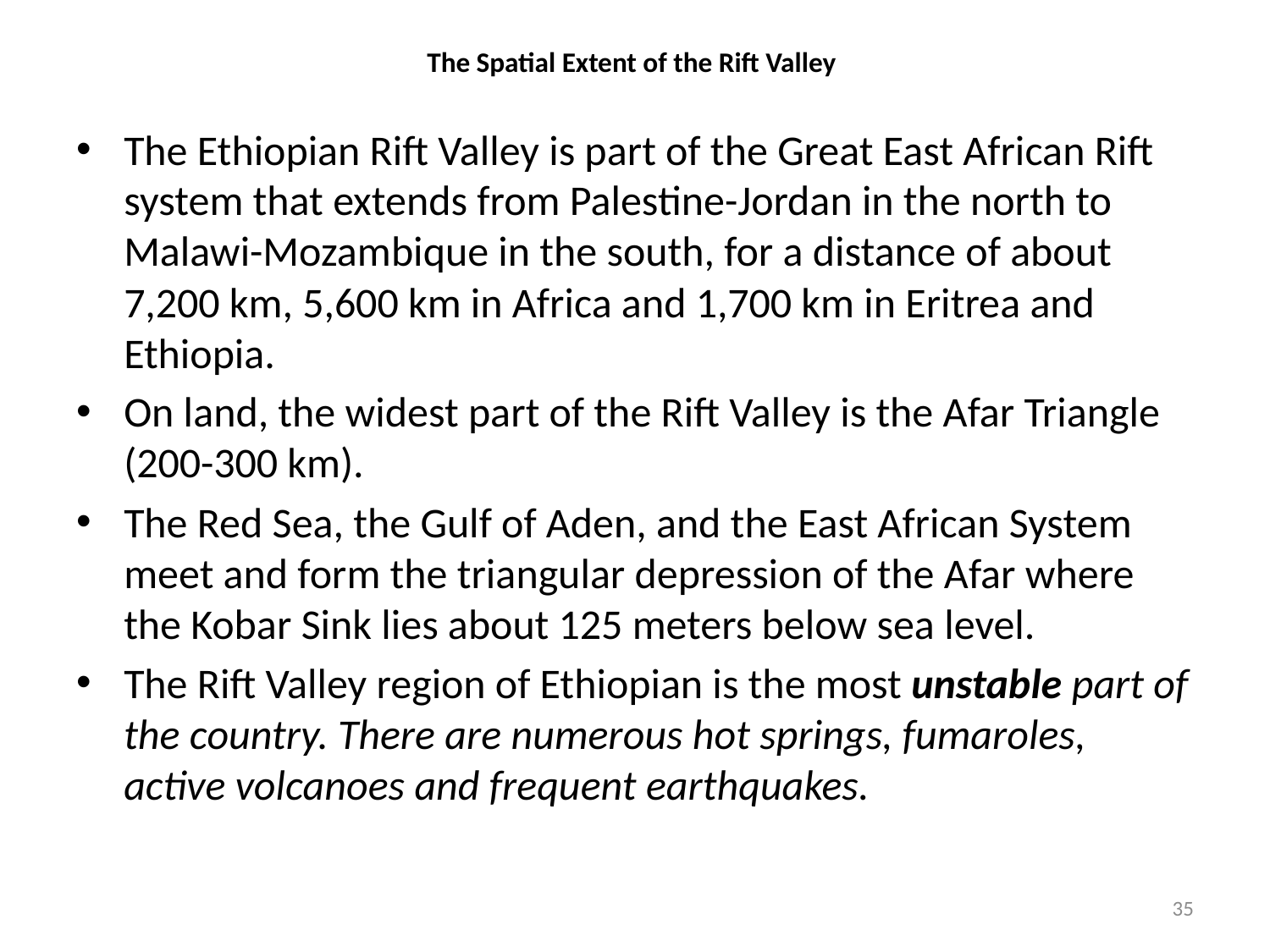

# The Spatial Extent of the Rift Valley
The Ethiopian Rift Valley is part of the Great East African Rift system that extends from Palestine-Jordan in the north to Malawi-Mozambique in the south, for a distance of about 7,200 km, 5,600 km in Africa and 1,700 km in Eritrea and Ethiopia.
On land, the widest part of the Rift Valley is the Afar Triangle (200-300 km).
The Red Sea, the Gulf of Aden, and the East African System meet and form the triangular depression of the Afar where the Kobar Sink lies about 125 meters below sea level.
The Rift Valley region of Ethiopian is the most unstable part of the country. There are numerous hot springs, fumaroles, active volcanoes and frequent earthquakes.
35